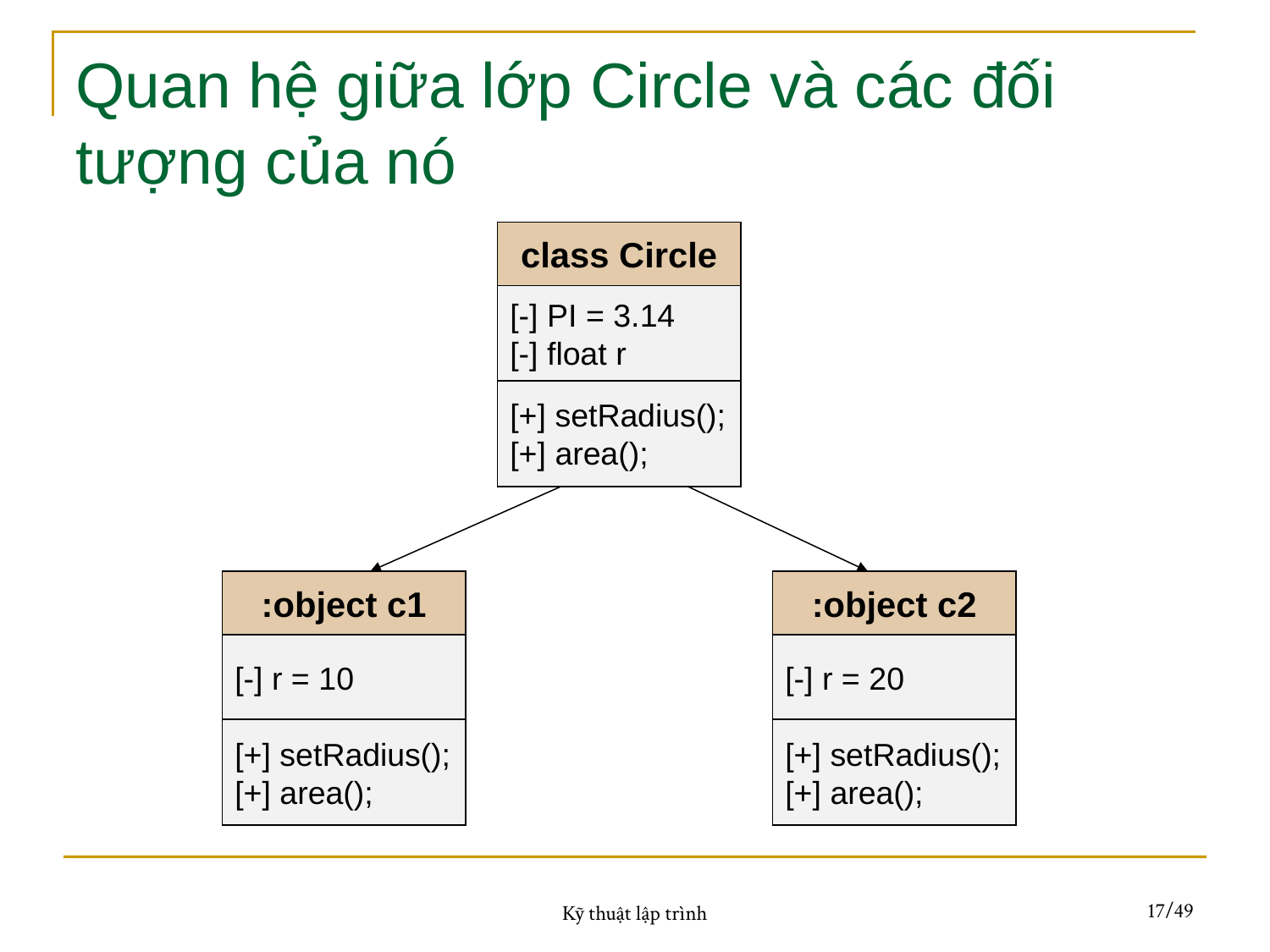

Quan hệ giữa lớp Circle và các đối tượng của nó
class Circle
[-] PI = 3.14
[-] float r
[+] setRadius();
[+] area();

:object c1
:object c2
[-] r = 10
[-] r = 20
[+] setRadius();
[+] area();
[+] setRadius();
[+] area();
17/49
Kỹ thuật lập trình